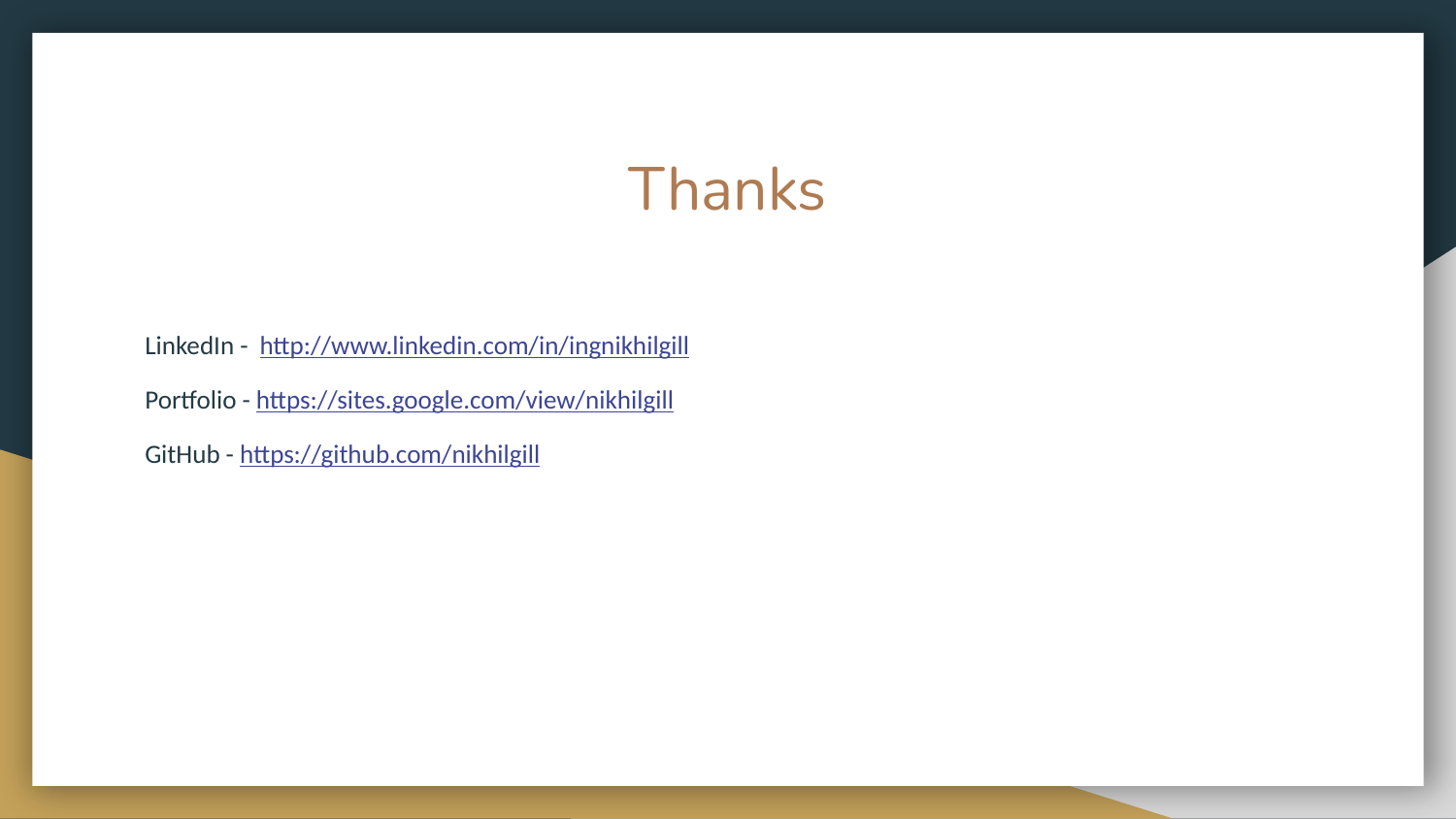

# Thanks
LinkedIn -  http://www.linkedin.com/in/ingnikhilgill
Portfolio - https://sites.google.com/view/nikhilgill
GitHub - https://github.com/nikhilgill